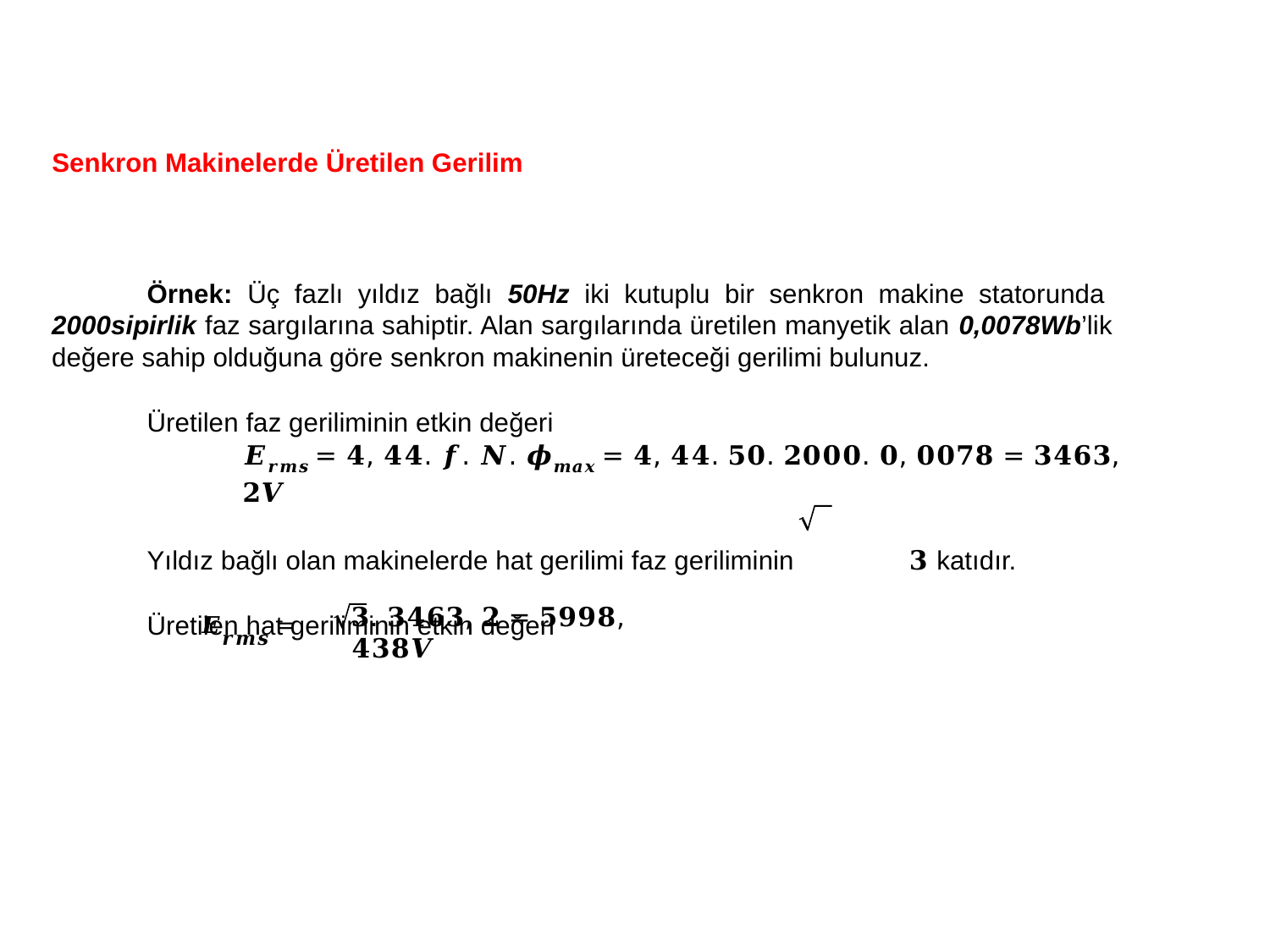

# Senkron Makinelerde Üretilen Gerilim
Örnek: Üç fazlı yıldız bağlı 50Hz iki kutuplu bir senkron makine statorunda  2000sipirlik faz sargılarına sahiptir. Alan sargılarında üretilen manyetik alan 0,0078Wb’lik  değere sahip olduğuna göre senkron makinenin üreteceği gerilimi bulunuz.

Üretilen faz geriliminin etkin değeri
𝑬𝒓𝒎𝒔 = 𝟒, 𝟒𝟒. 𝒇. 𝑵. 𝝓𝒎𝒂𝒙 = 𝟒, 𝟒𝟒. 𝟓𝟎. 𝟐𝟎𝟎𝟎. 𝟎, 𝟎𝟎𝟕𝟖 = 𝟑𝟒𝟔𝟑, 𝟐𝑽

Yıldız bağlı olan makinelerde hat gerilimi faz geriliminin	𝟑 katıdır.

Üretilen hat geriliminin etkin değeri

𝟑. 𝟑𝟒𝟔𝟑, 𝟐 = 𝟓𝟗𝟗𝟖, 𝟒𝟑𝟖𝑽

𝑬𝒓𝒎𝒔 =
47